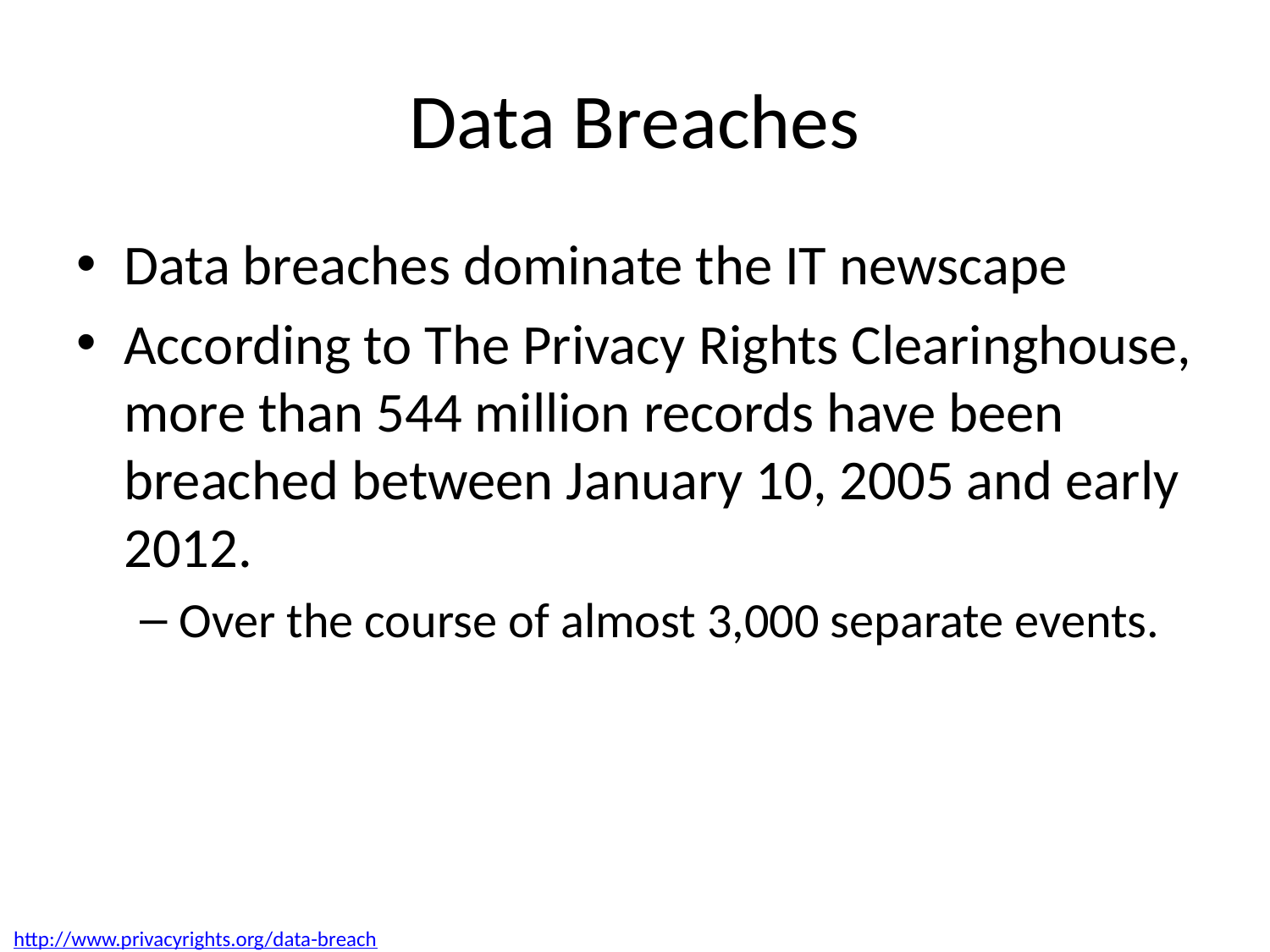

# Data Breaches
Data breaches dominate the IT newscape
According to The Privacy Rights Clearinghouse, more than 544 million records have been breached between January 10, 2005 and early 2012.
Over the course of almost 3,000 separate events.

http://www.privacyrights.org/data-breach